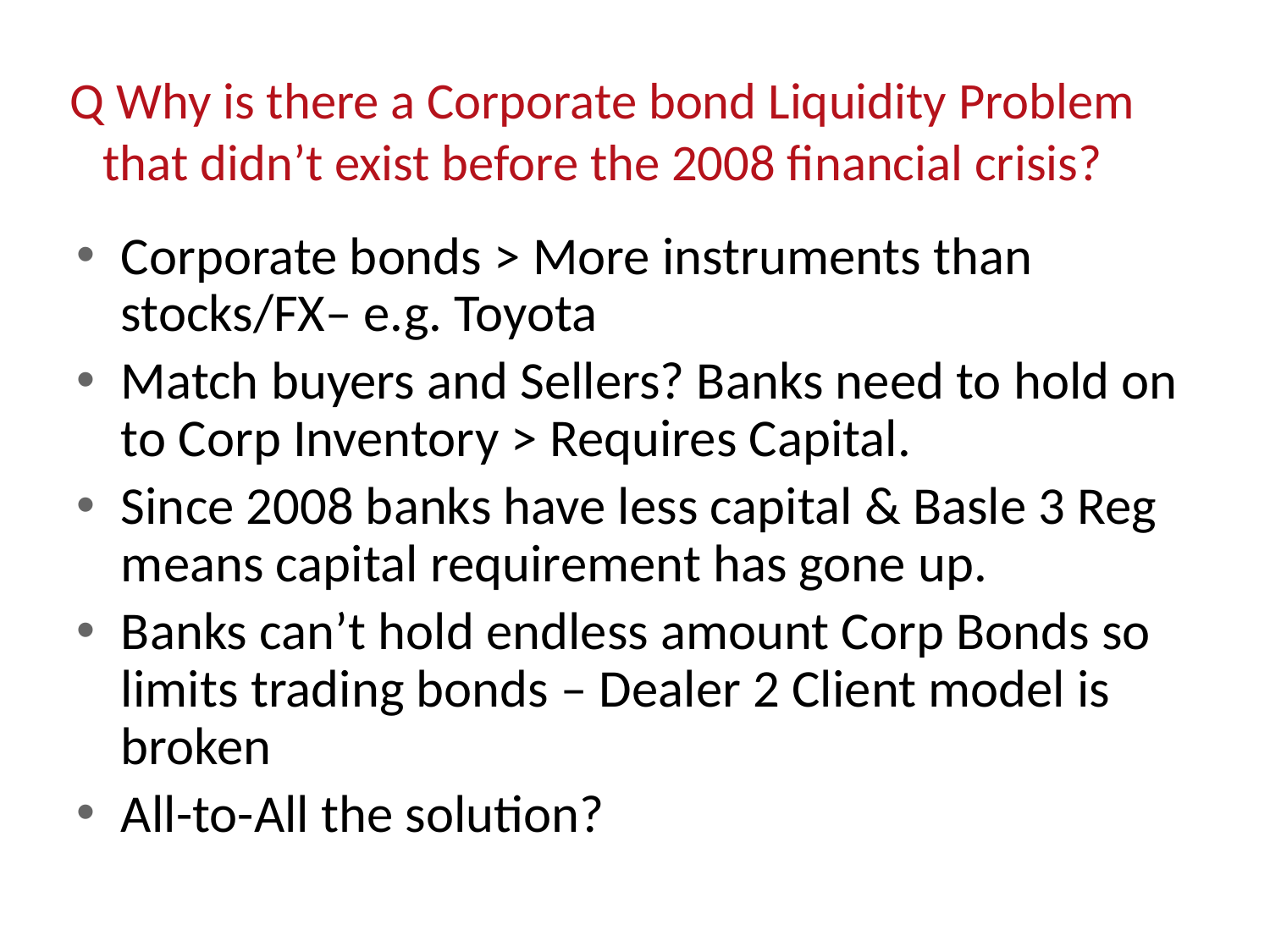

# Q Why is there a Corporate bond Liquidity Problem that didn’t exist before the 2008 financial crisis?
Corporate bonds > More instruments than stocks/FX– e.g. Toyota
Match buyers and Sellers? Banks need to hold on to Corp Inventory > Requires Capital.
Since 2008 banks have less capital & Basle 3 Reg means capital requirement has gone up.
Banks can’t hold endless amount Corp Bonds so limits trading bonds – Dealer 2 Client model is broken
All-to-All the solution?